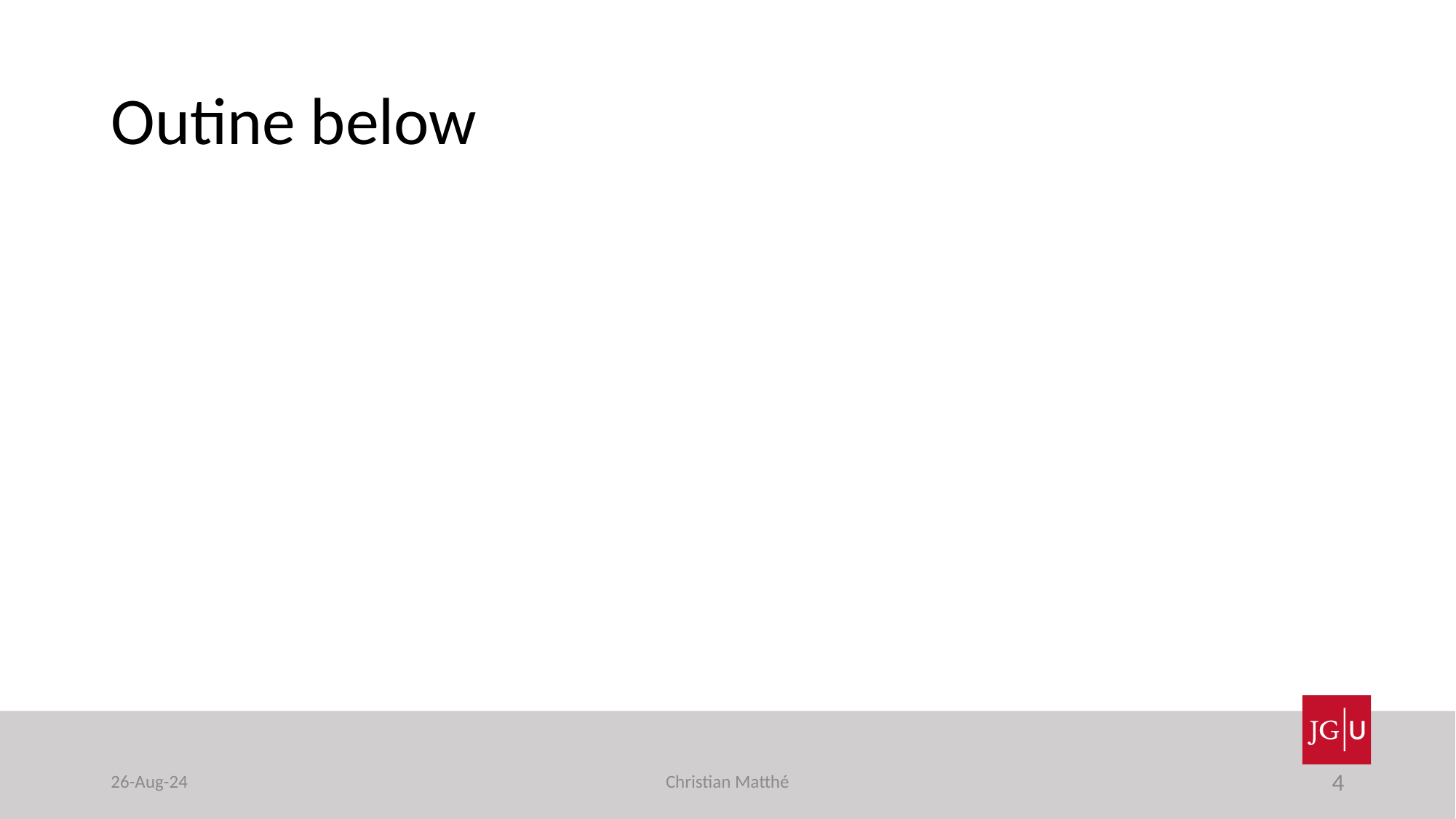

# Outine below

26-Aug-24
Christian Matthé
4